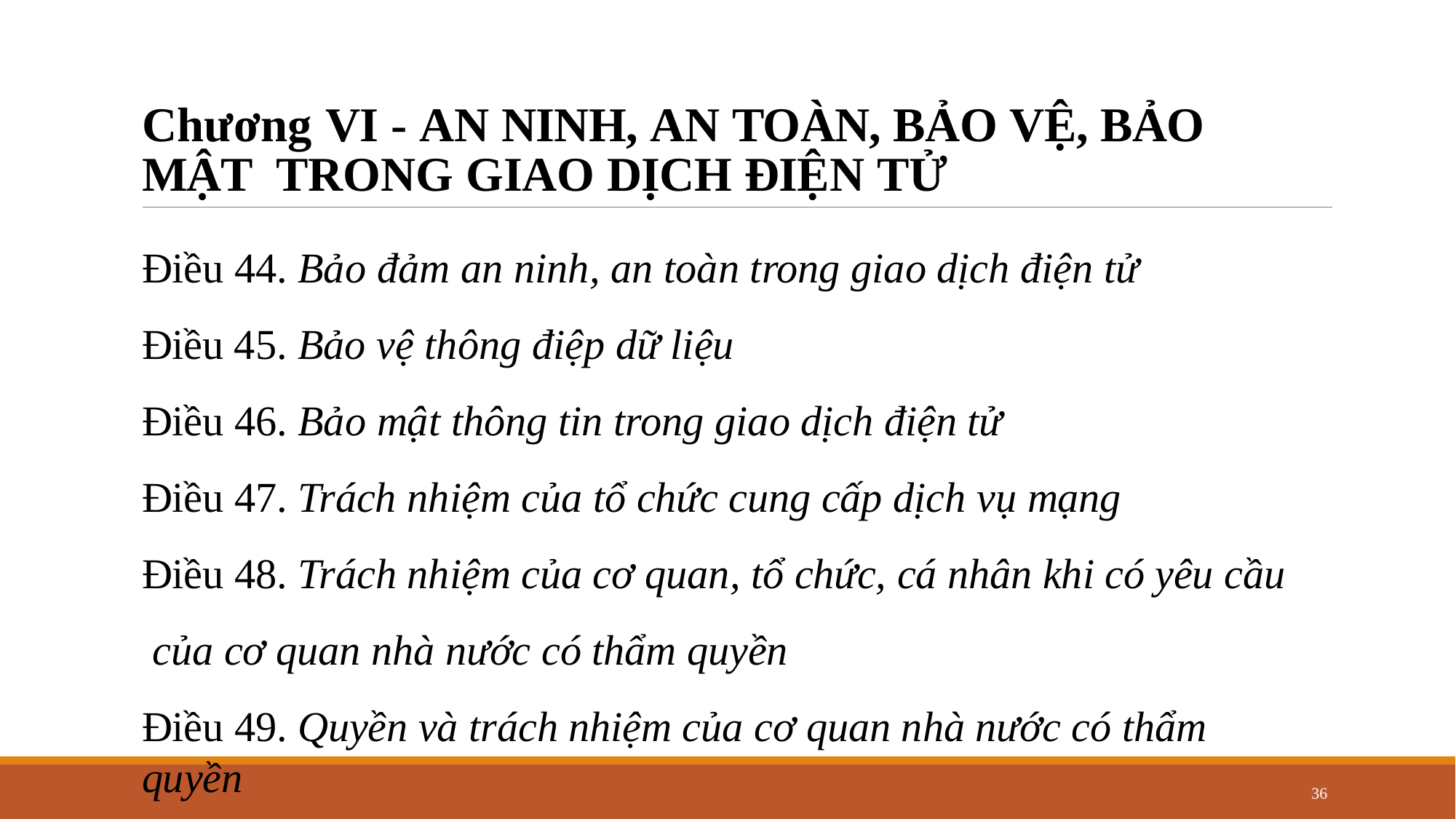

# Chương VI - AN NINH, AN TOÀN, BẢO VỆ, BẢO MẬT  TRONG GIAO DỊCH ĐIỆN TỬ
Điều 44. Bảo đảm an ninh, an toàn trong giao dịch điện tử
Điều 45. Bảo vệ thông điệp dữ liệu
Điều 46. Bảo mật thông tin trong giao dịch điện tử
Điều 47. Trách nhiệm của tổ chức cung cấp dịch vụ mạng
Điều 48. Trách nhiệm của cơ quan, tổ chức, cá nhân khi có yêu cầu  của cơ quan nhà nước có thẩm quyền
Điều 49. Quyền và trách nhiệm của cơ quan nhà nước có thẩm quyền
36